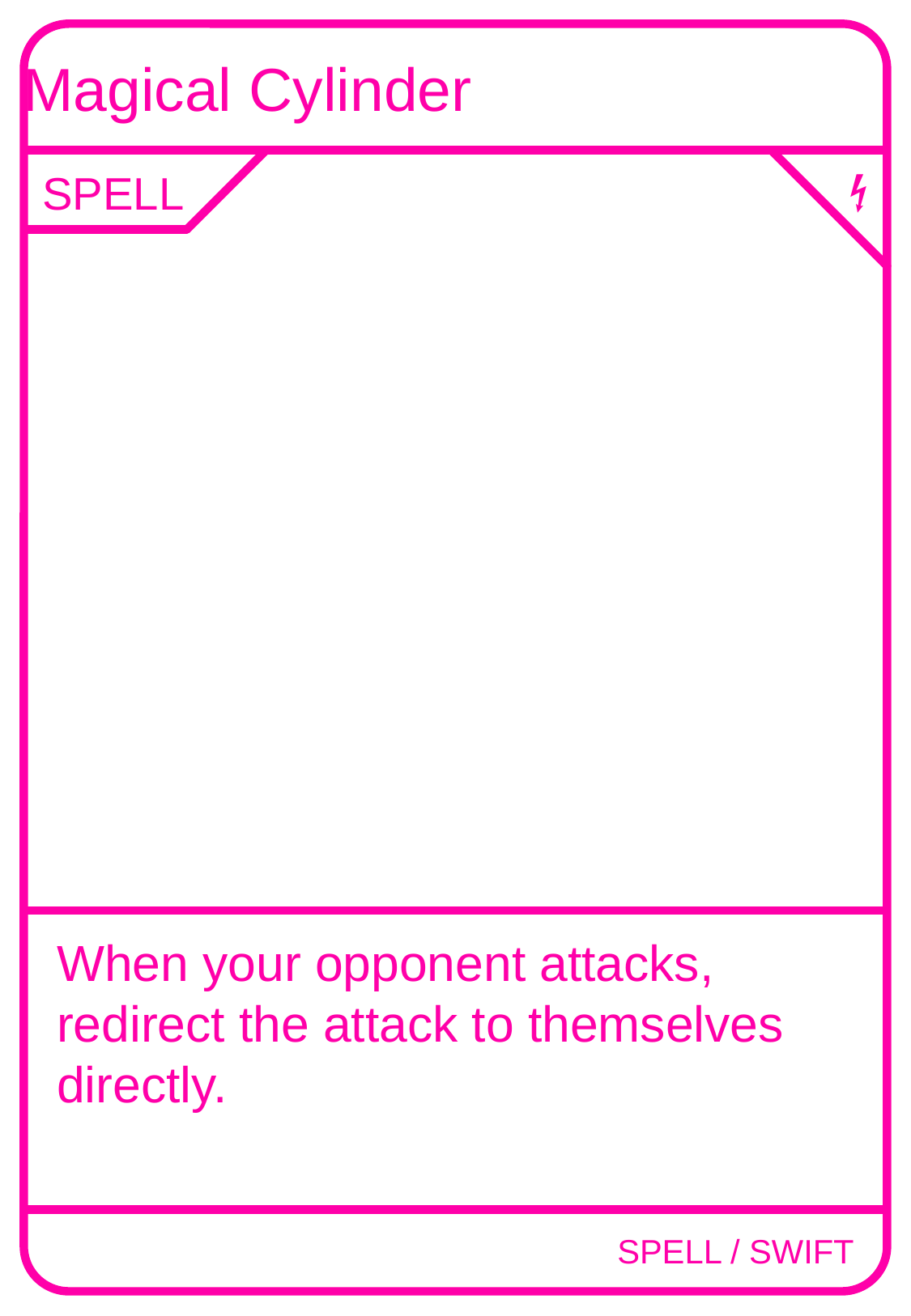

Magical Cylinder
SPELL
⚡
When your opponent attacks, redirect the attack to themselves directly.
SPELL / SWIFT